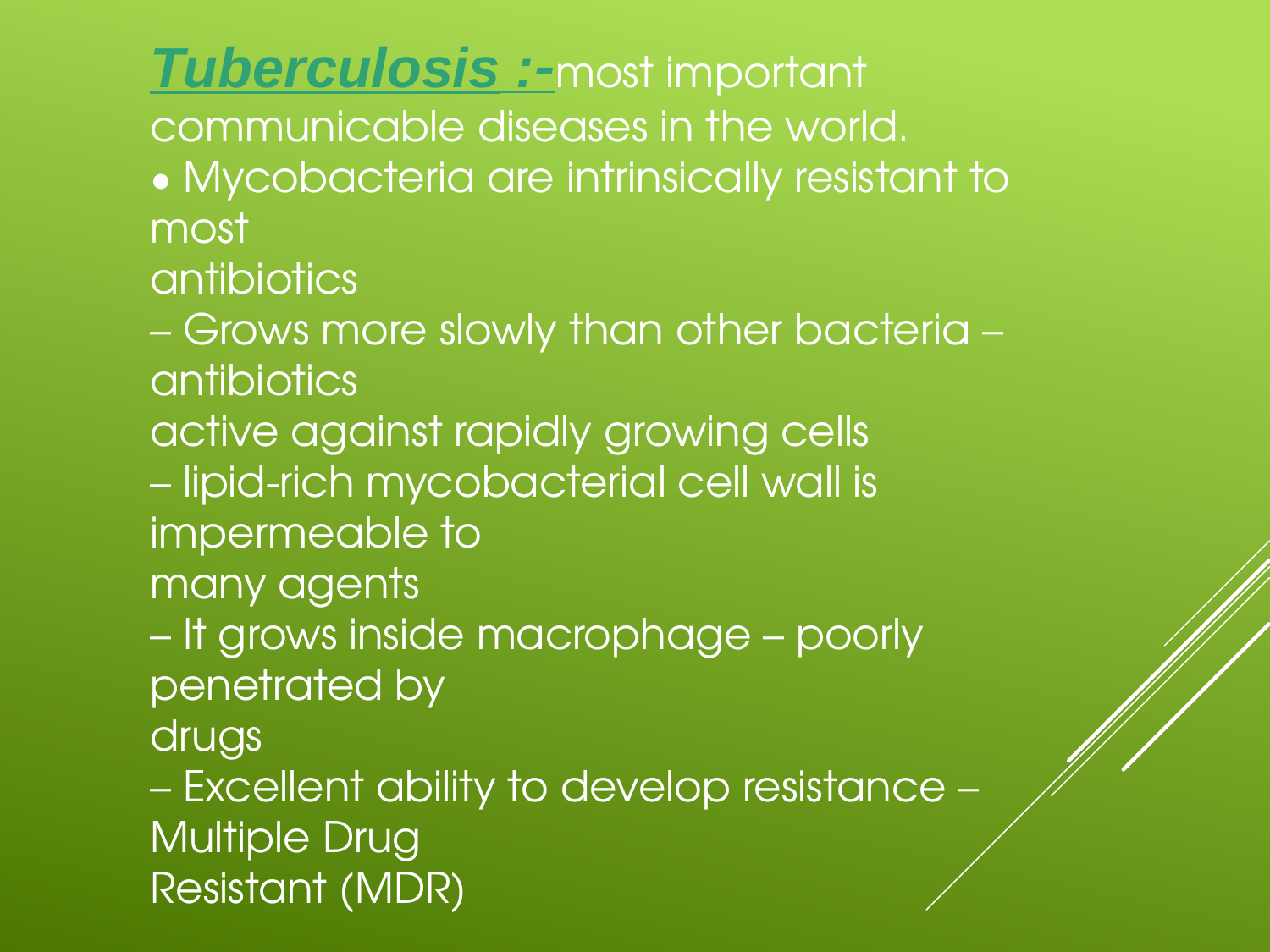

Tuberculosis :-most important   communicable diseases in the world.
• Mycobacteria are intrinsically resistant to most
antibiotics
– Grows more slowly than other bacteria – antibiotics
active against rapidly growing cells
– lipid-rich mycobacterial cell wall is impermeable to
many agents
– It grows inside macrophage – poorly penetrated by
drugs
– Excellent ability to develop resistance – Multiple Drug
Resistant (MDR)